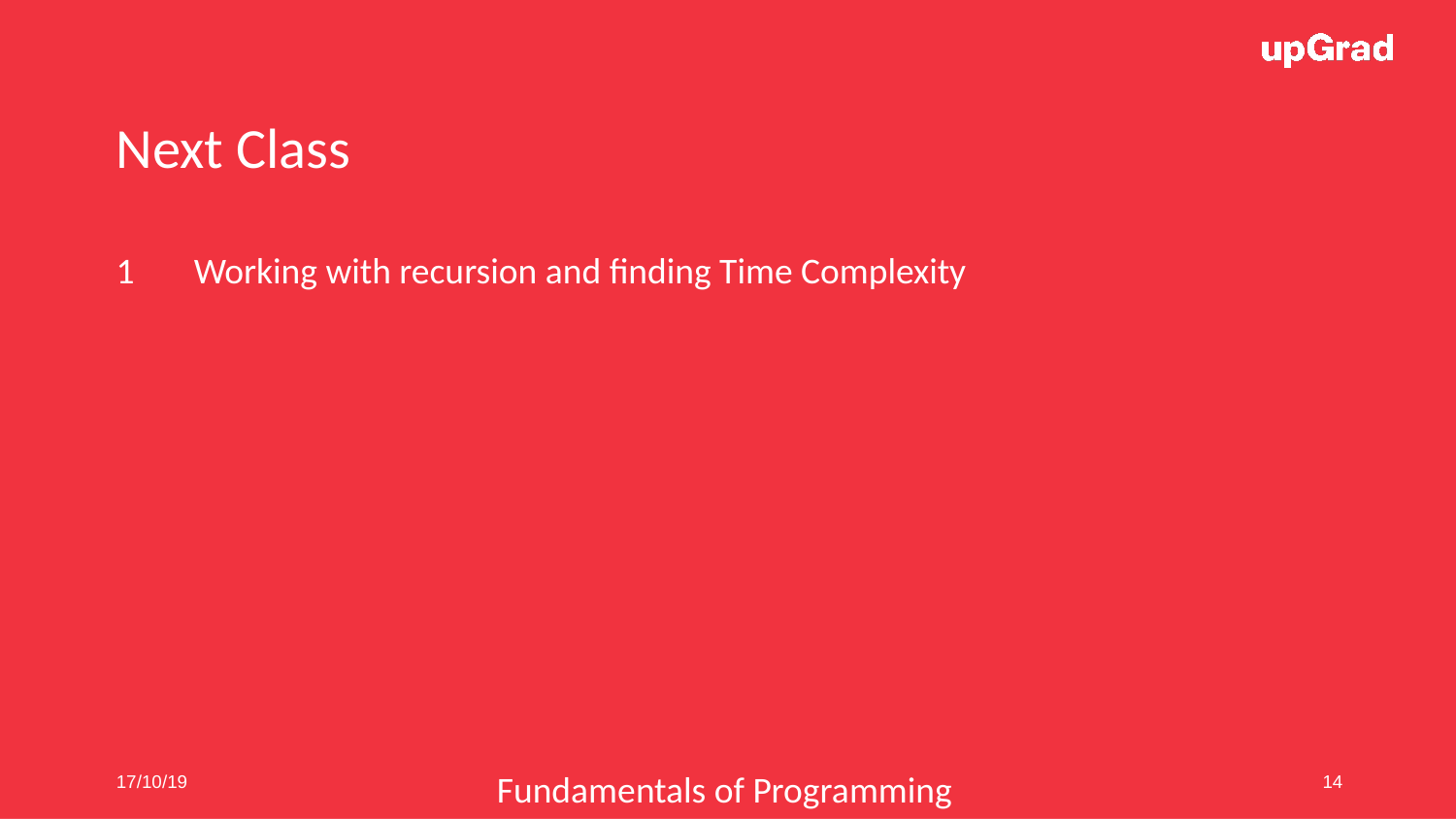

Next Class
1
Working with recursion and finding Time Complexity
17/10/19
14
Fundamentals of Programming